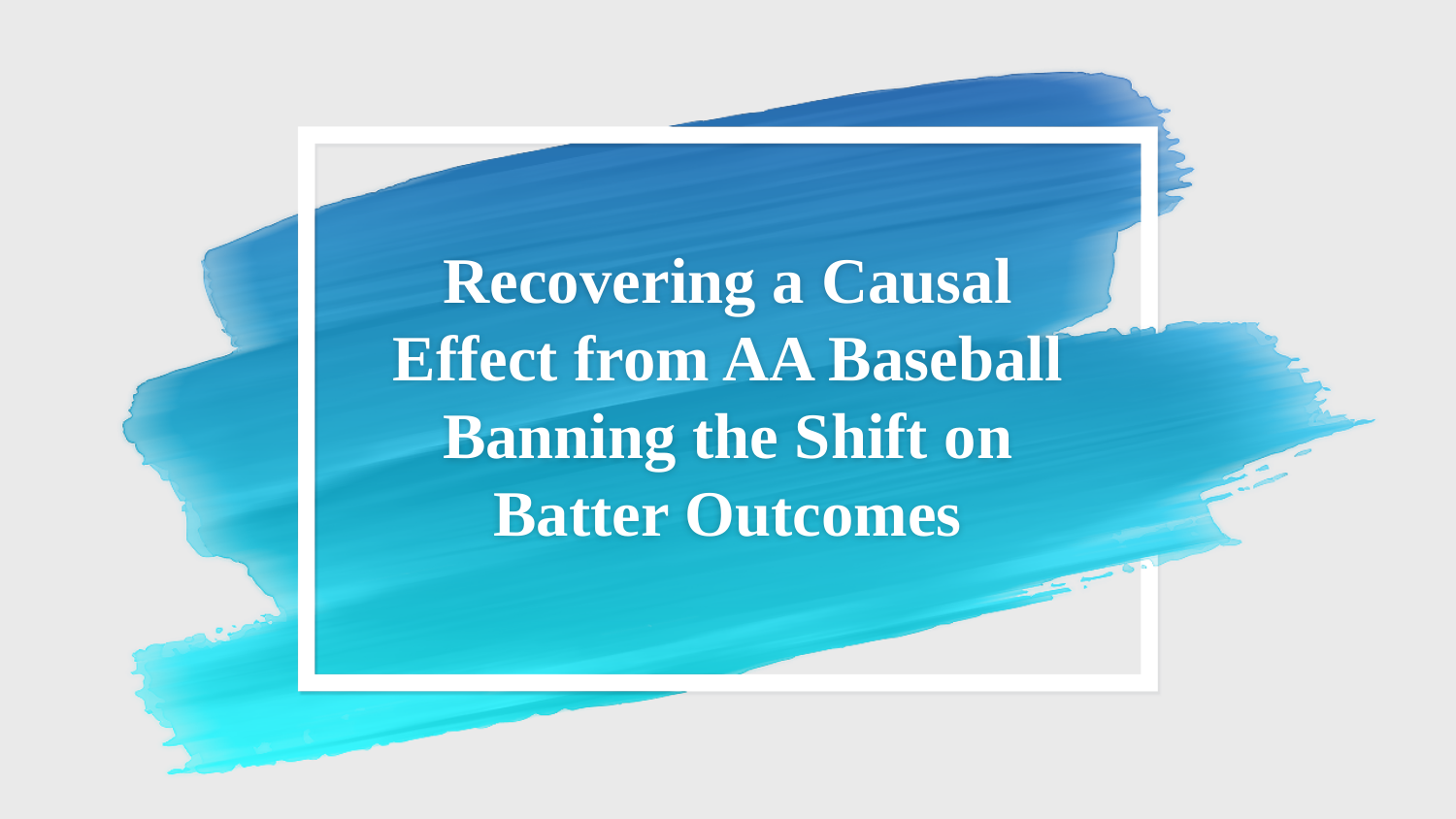

# Recovering a Causal Effect from AA Baseball Banning the Shift on Batter Outcomes